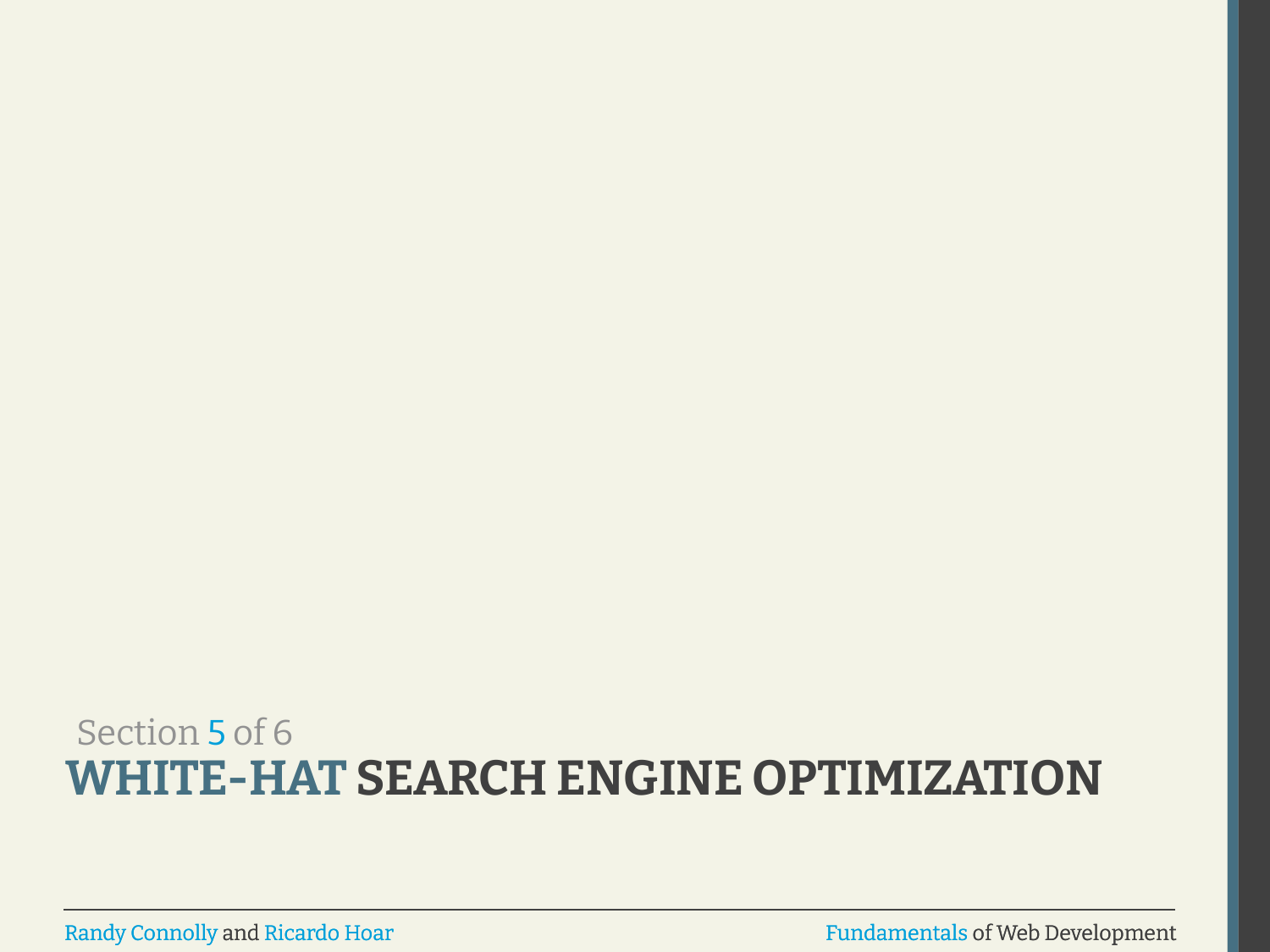

Section 5 of 6
# White-Hat Search Engine Optimization